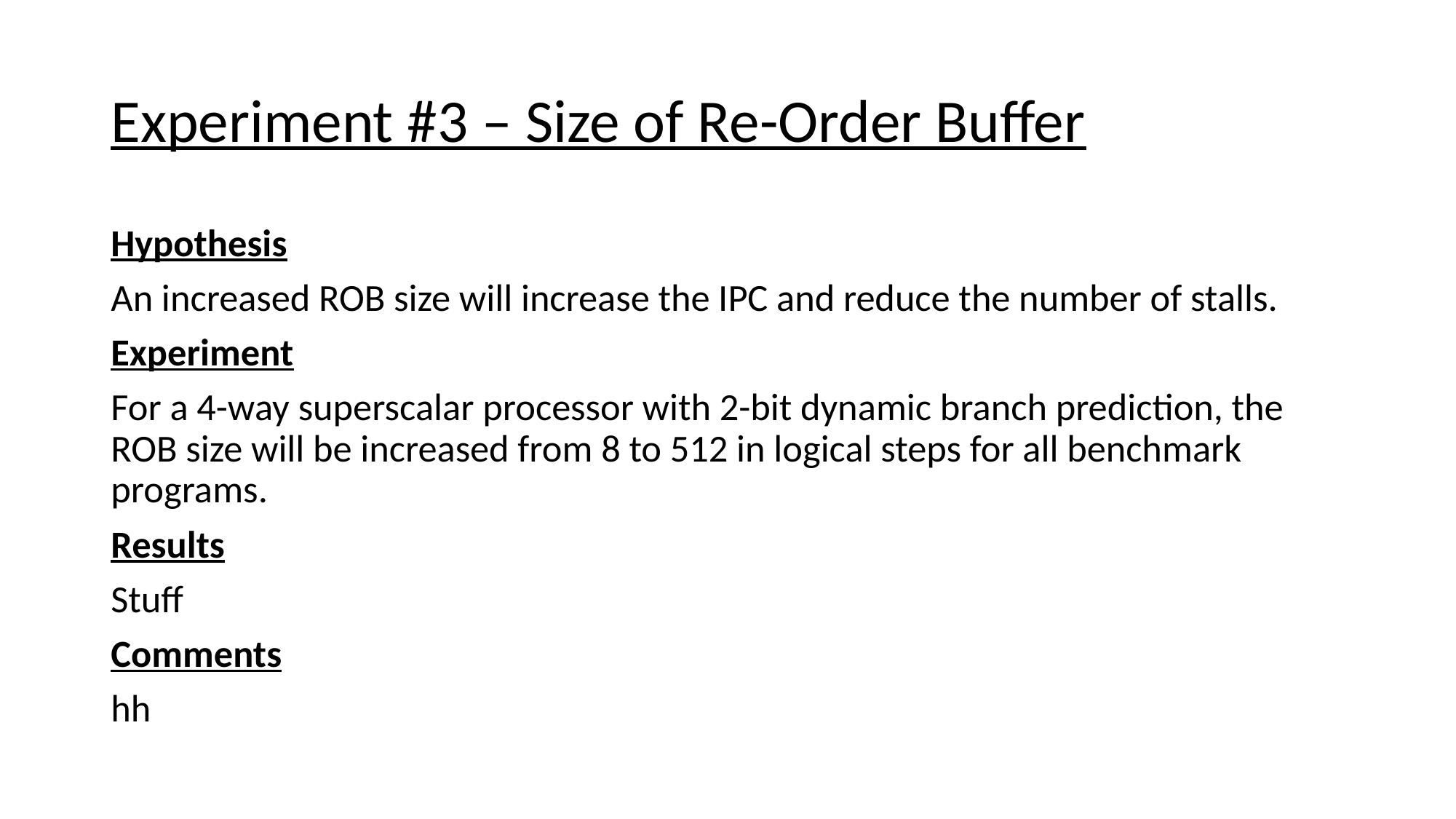

# Experiment #3 – Size of Re-Order Buffer
Hypothesis
An increased ROB size will increase the IPC and reduce the number of stalls.
Experiment
For a 4-way superscalar processor with 2-bit dynamic branch prediction, the ROB size will be increased from 8 to 512 in logical steps for all benchmark programs.
Results
Stuff
Comments
hh